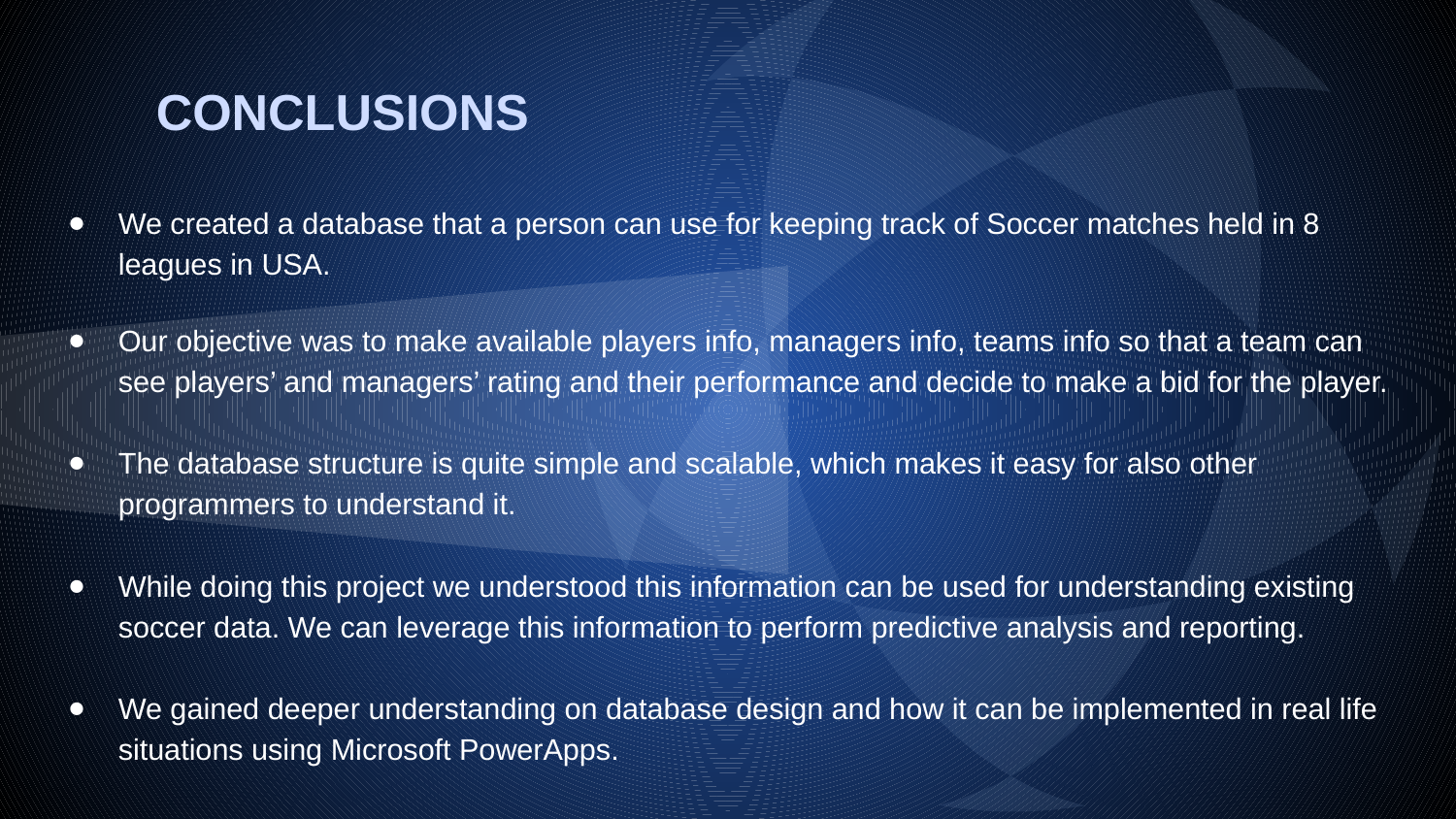

# CONCLUSIONS
We created a database that a person can use for keeping track of Soccer matches held in 8 leagues in USA.
Our objective was to make available players info, managers info, teams info so that a team can see players’ and managers’ rating and their performance and decide to make a bid for the player.
The database structure is quite simple and scalable, which makes it easy for also other programmers to understand it.
While doing this project we understood this information can be used for understanding existing soccer data. We can leverage this information to perform predictive analysis and reporting.
We gained deeper understanding on database design and how it can be implemented in real life situations using Microsoft PowerApps.